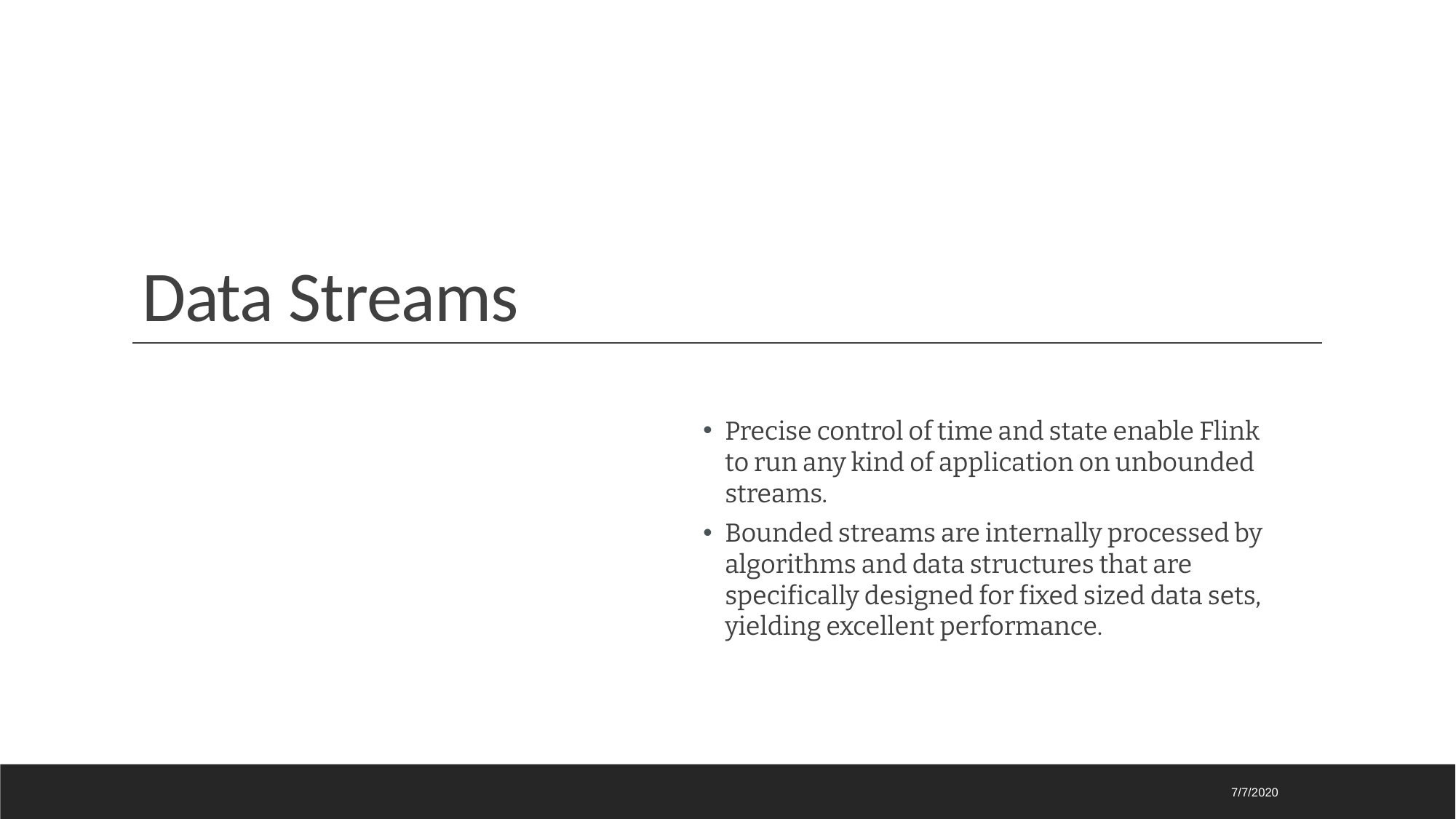

# Data Streams

Precise control of time and state enable Flink to run any kind of application on unbounded streams.
Bounded streams are internally processed by algorithms and data structures that are specifically designed for fixed sized data sets, yielding excellent performance.
7/7/2020